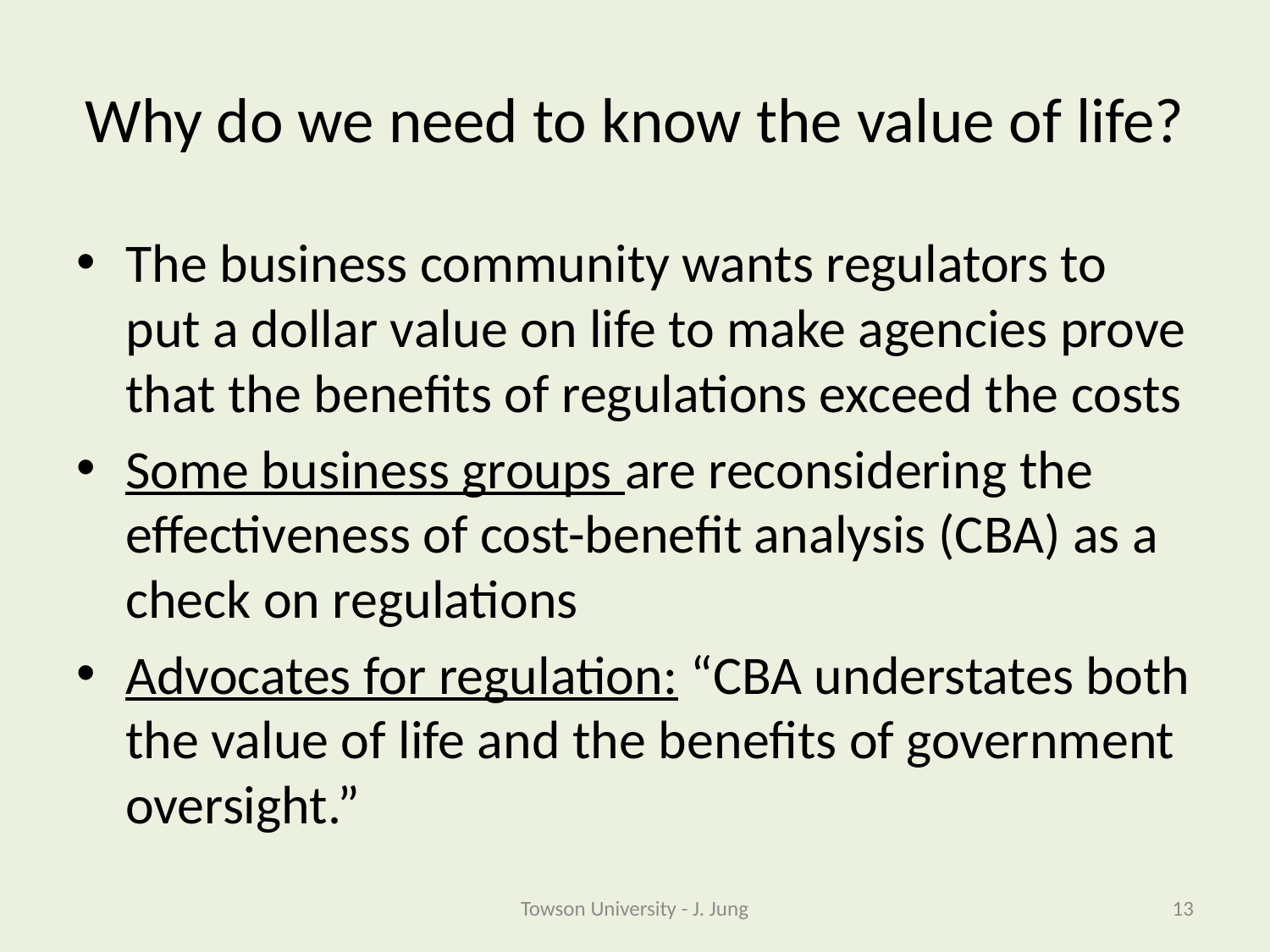

# Why do we need to know the value of life?
The business community wants regulators to put a dollar value on life to make agencies prove that the benefits of regulations exceed the costs
Some business groups are reconsidering the effectiveness of cost-benefit analysis (CBA) as a check on regulations
Advocates for regulation: “CBA understates both the value of life and the benefits of government oversight.”
Towson University - J. Jung
13